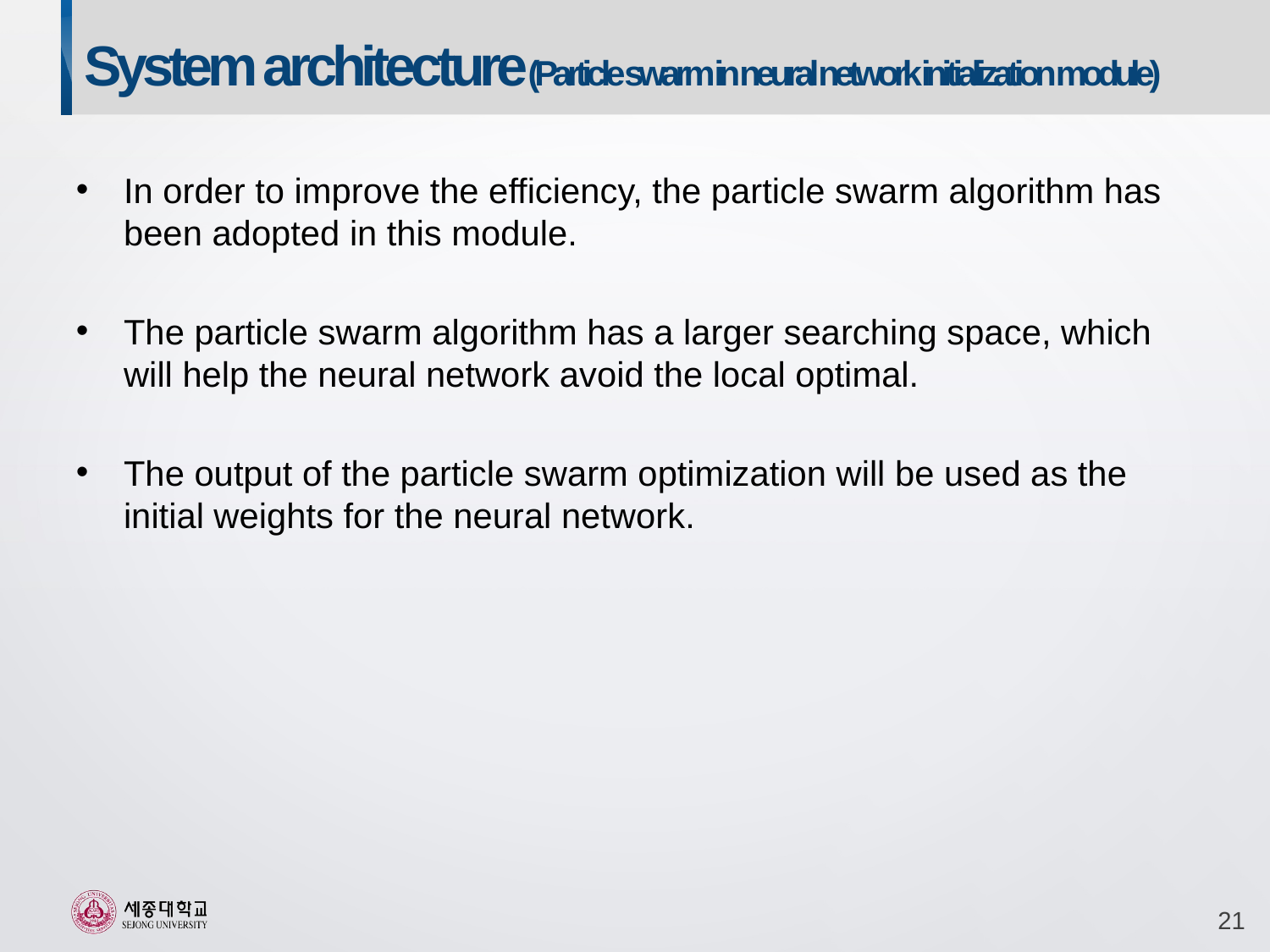

System architecture(Particle swarm in neural network initialization module)
In order to improve the efficiency, the particle swarm algorithm has been adopted in this module.

The particle swarm algorithm has a larger searching space, which will help the neural network avoid the local optimal.

The output of the particle swarm optimization will be used as the initial weights for the neural network.